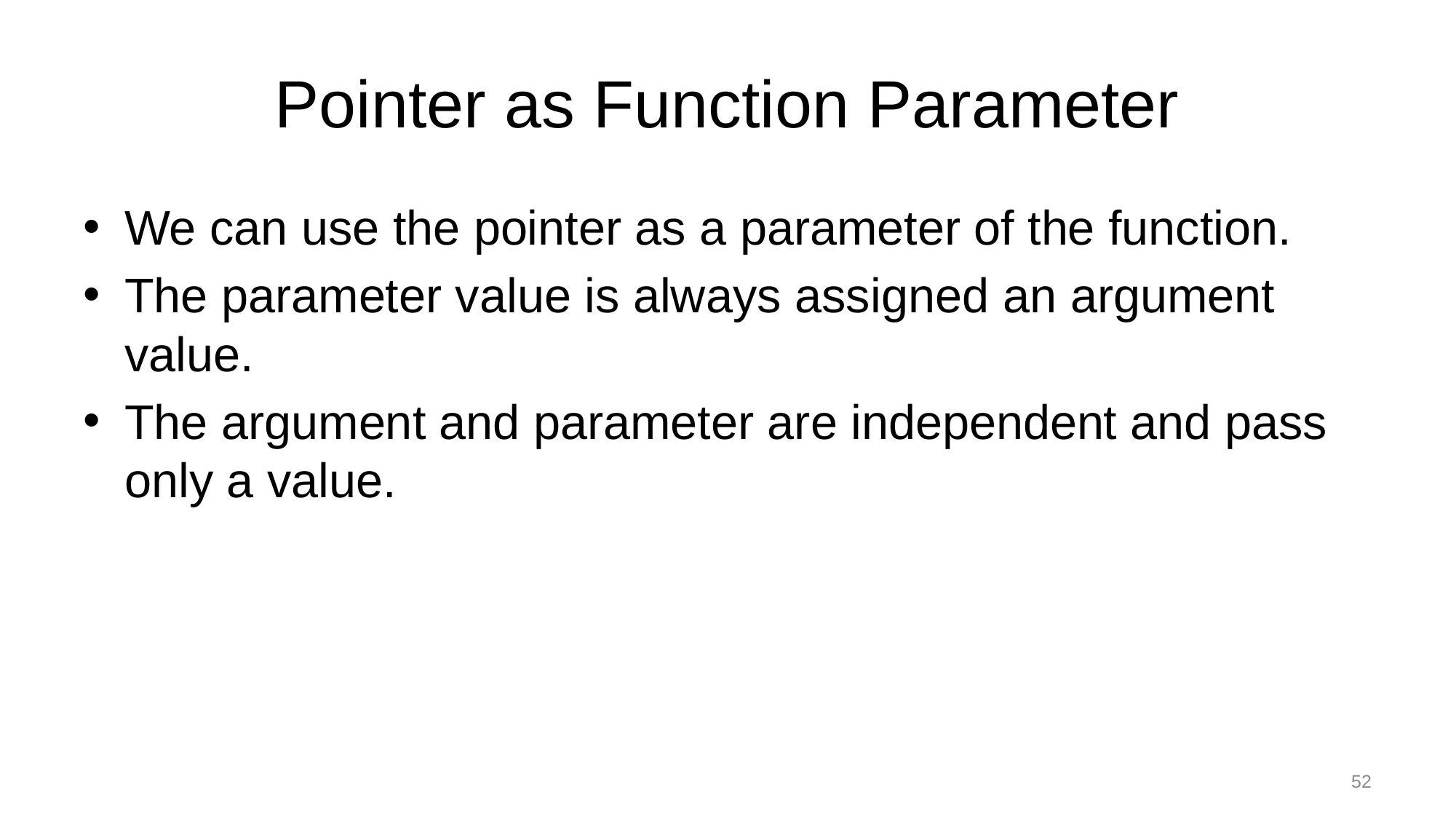

# Pointer as Function Parameter
We can use the pointer as a parameter of the function.
The parameter value is always assigned an argument value.
The argument and parameter are independent and pass only a value.
52